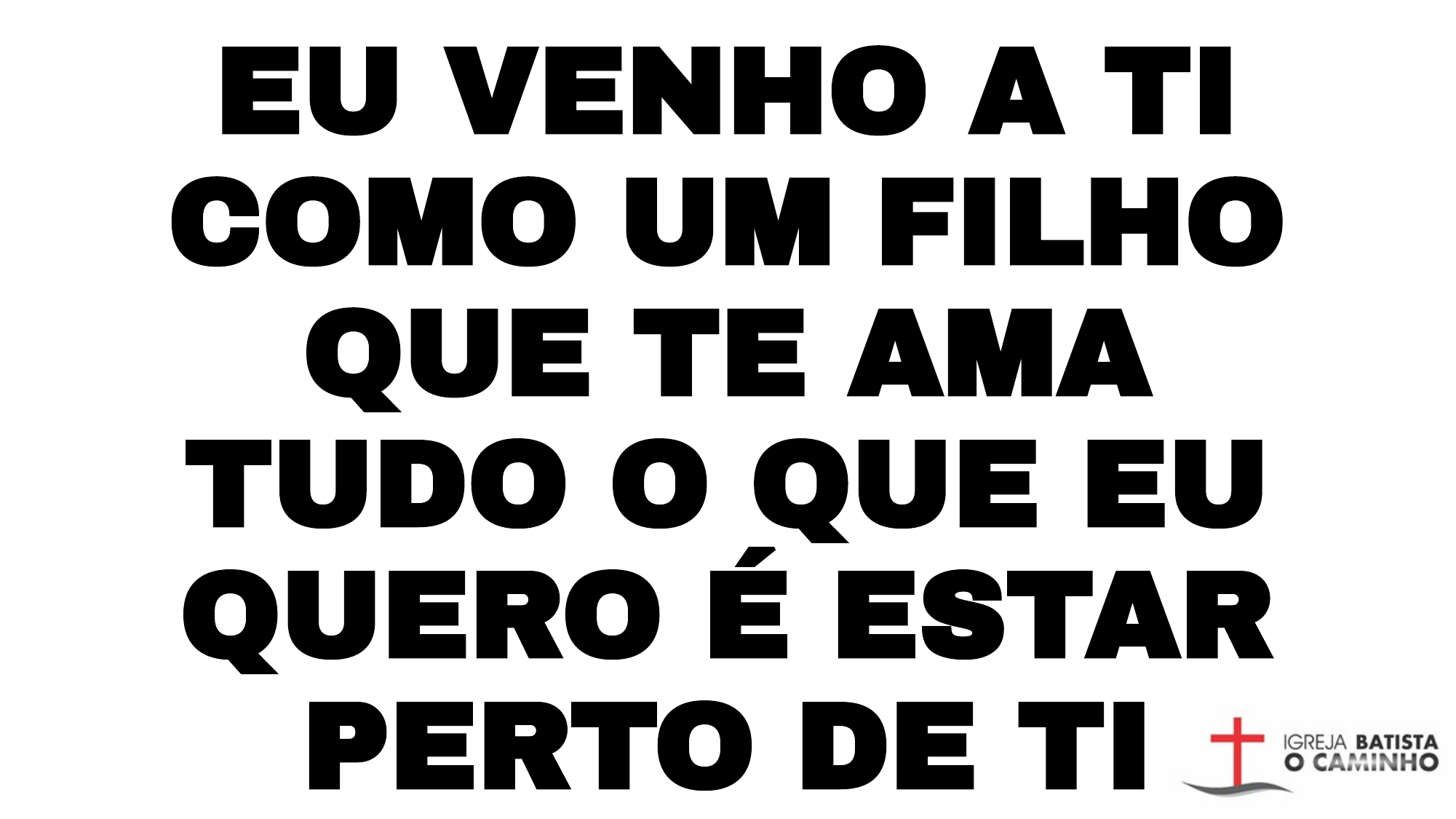

EU VENHO A TI COMO UM FILHO QUE TE AMA
TUDO O QUE EU QUERO É ESTAR PERTO DE TI